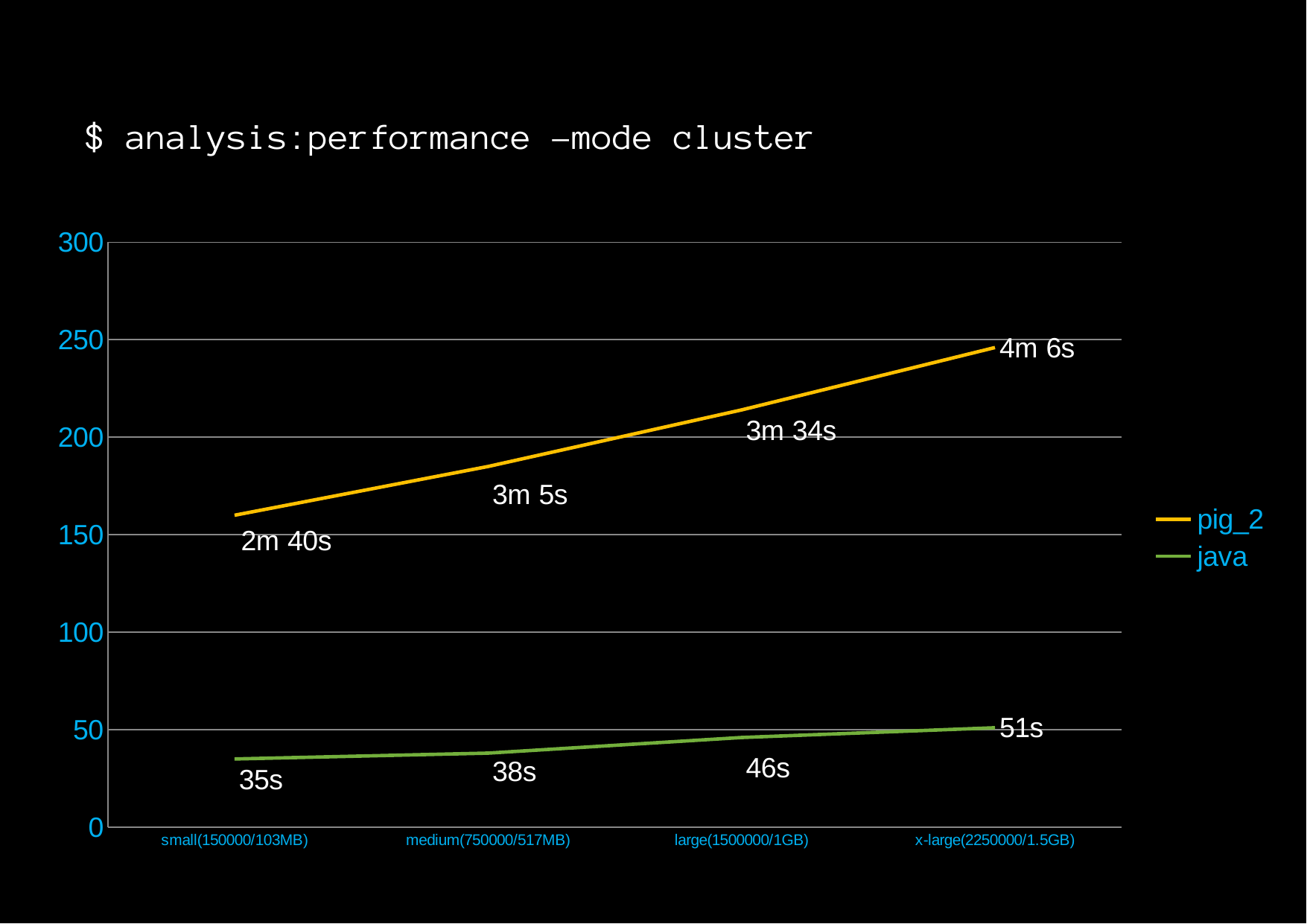

$ analysis:performance –mode cluster

### Chart

| Category | pig_2 | java |
|---|---|---|
| small(150000/103MB) | 160.0 | 35.0 |
| medium(750000/517MB) | 185.0 | 38.0 |
| large(1500000/1GB) | 214.0 | 46.0 |
| x-large(2250000/1.5GB) | 246.0 | 51.0 |